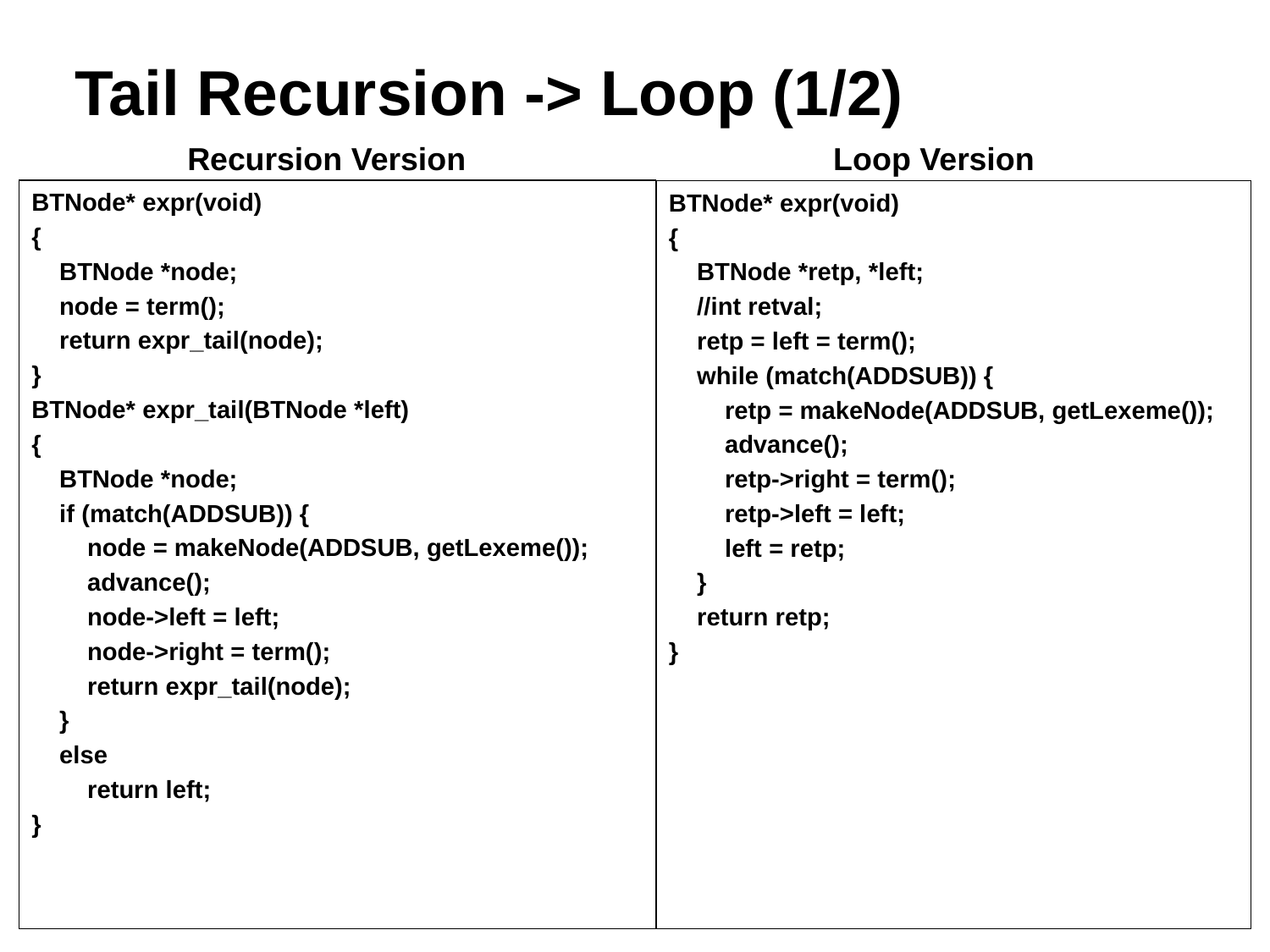

# Tail Recursion -> Loop (1/2)
Recursion Version
Loop Version
BTNode* expr(void)
{
    BTNode *node;
    node = term();
    return expr_tail(node);
}
BTNode* expr_tail(BTNode *left)
{
    BTNode *node;
    if (match(ADDSUB)) {
        node = makeNode(ADDSUB, getLexeme());
        advance();
        node->left = left;
        node->right = term();
        return expr_tail(node);
    }
    else
        return left;
}
BTNode* expr(void)
{
    BTNode *retp, *left;
    //int retval;
    retp = left = term();
    while (match(ADDSUB)) {
        retp = makeNode(ADDSUB, getLexeme());
        advance();
        retp->right = term();
        retp->left = left;
        left = retp;
    }
    return retp;
}